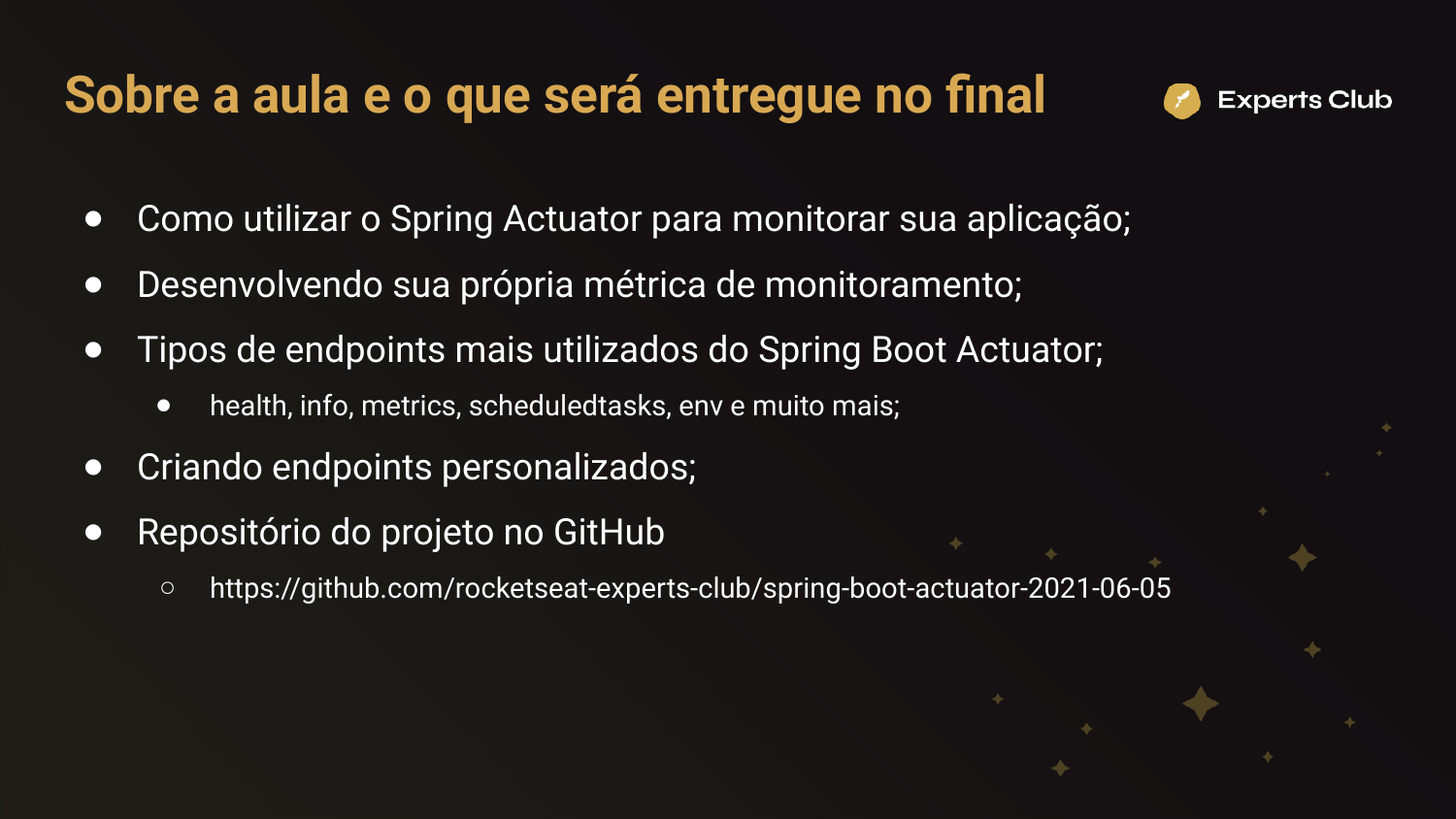

# Sobre a aula e o que será entregue no final
Como utilizar o Spring Actuator para monitorar sua aplicação;
Desenvolvendo sua própria métrica de monitoramento;
Tipos de endpoints mais utilizados do Spring Boot Actuator;
health, info, metrics, scheduledtasks, env e muito mais;
Criando endpoints personalizados;
Repositório do projeto no GitHub
https://github.com/rocketseat-experts-club/spring-boot-actuator-2021-06-05